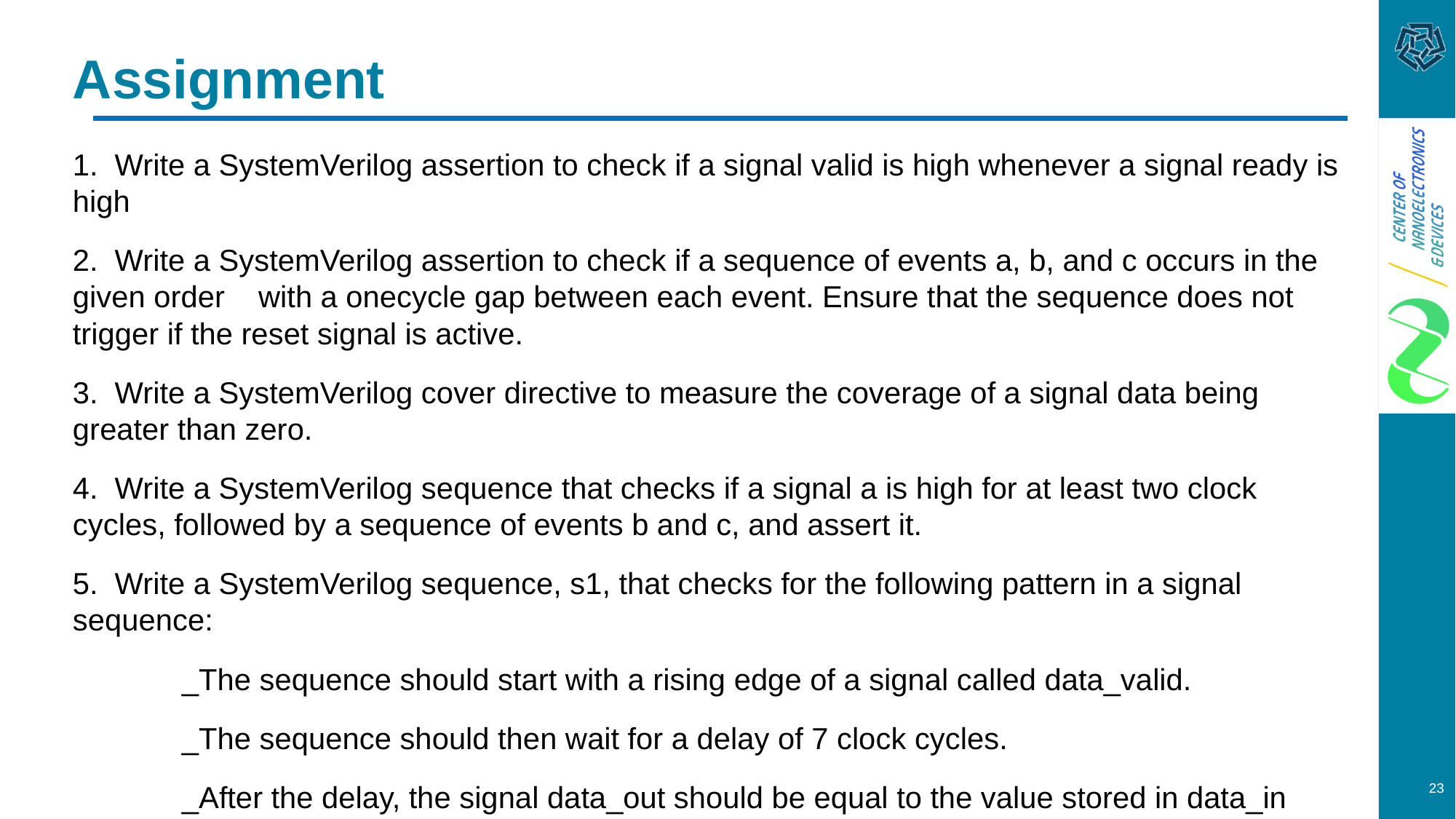

# Assignment
1.  Write a SystemVerilog assertion to check if a signal valid is high whenever a signal ready is high
2.  Write a SystemVerilog assertion to check if a sequence of events a, b, and c occurs in the given order    with a onecycle gap between each event. Ensure that the sequence does not trigger if the reset signal is active.
3.  Write a SystemVerilog cover directive to measure the coverage of a signal data being greater than zero.
4.  Write a SystemVerilog sequence that checks if a signal a is high for at least two clock cycles, followed by a sequence of events b and c, and assert it.
5.  Write a SystemVerilog sequence, s1, that checks for the following pattern in a signal sequence:
	_The sequence should start with a rising edge of a signal called data_valid.
	_The sequence should then wait for a delay of 7 clock cycles.
	_After the delay, the signal data_out should be equal to the value stored in data_in before the 	delay.

23